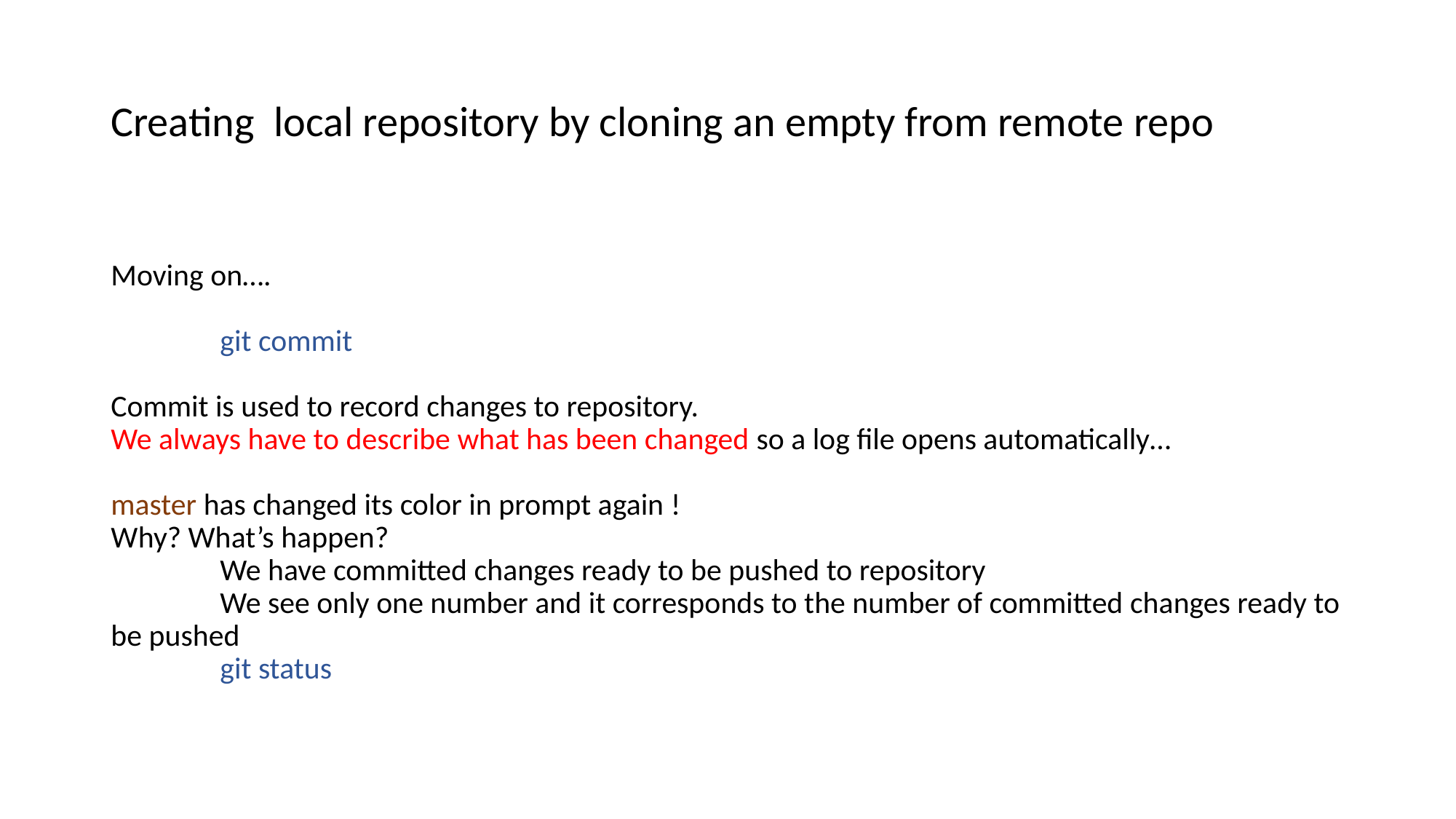

# Creating  local repository by cloning an empty from remote repo

Moving on….

	git commit

Commit is used to record changes to repository.
We always have to describe what has been changed so a log file opens automatically…

master has changed its color in prompt again !
Why? What’s happen?
	We have committed changes ready to be pushed to repository
	We see only one number and it corresponds to the number of committed changes ready to be pushed
	git status